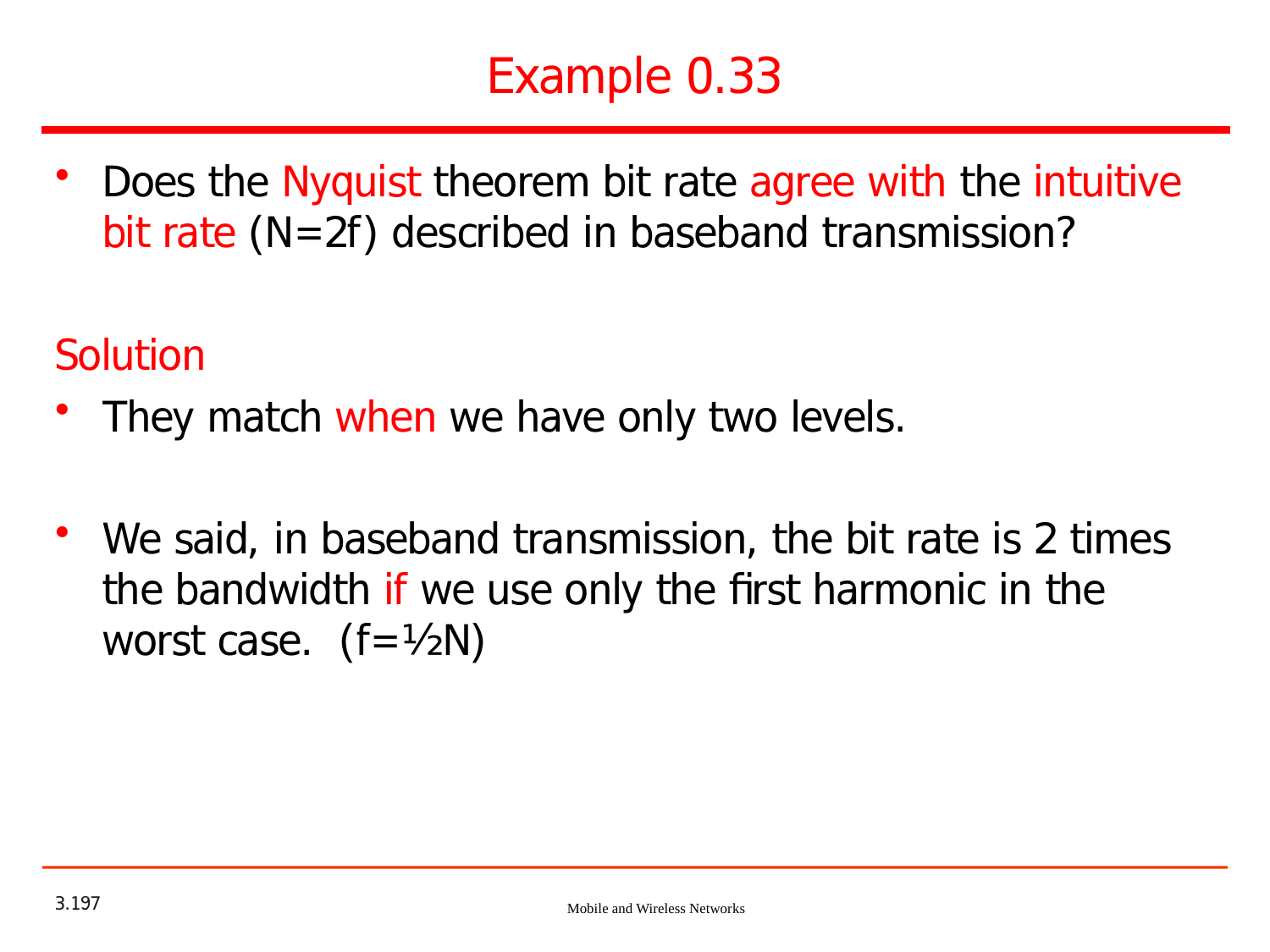

# Example 0.33
Does the Nyquist theorem bit rate agree with the intuitive bit rate (N=2f) described in baseband transmission?

Solution
They match when we have only two levels.

We said, in baseband transmission, the bit rate is 2 times the bandwidth if we use only the first harmonic in the worst case.  (f=½N)
3.197
Mobile and Wireless Networks